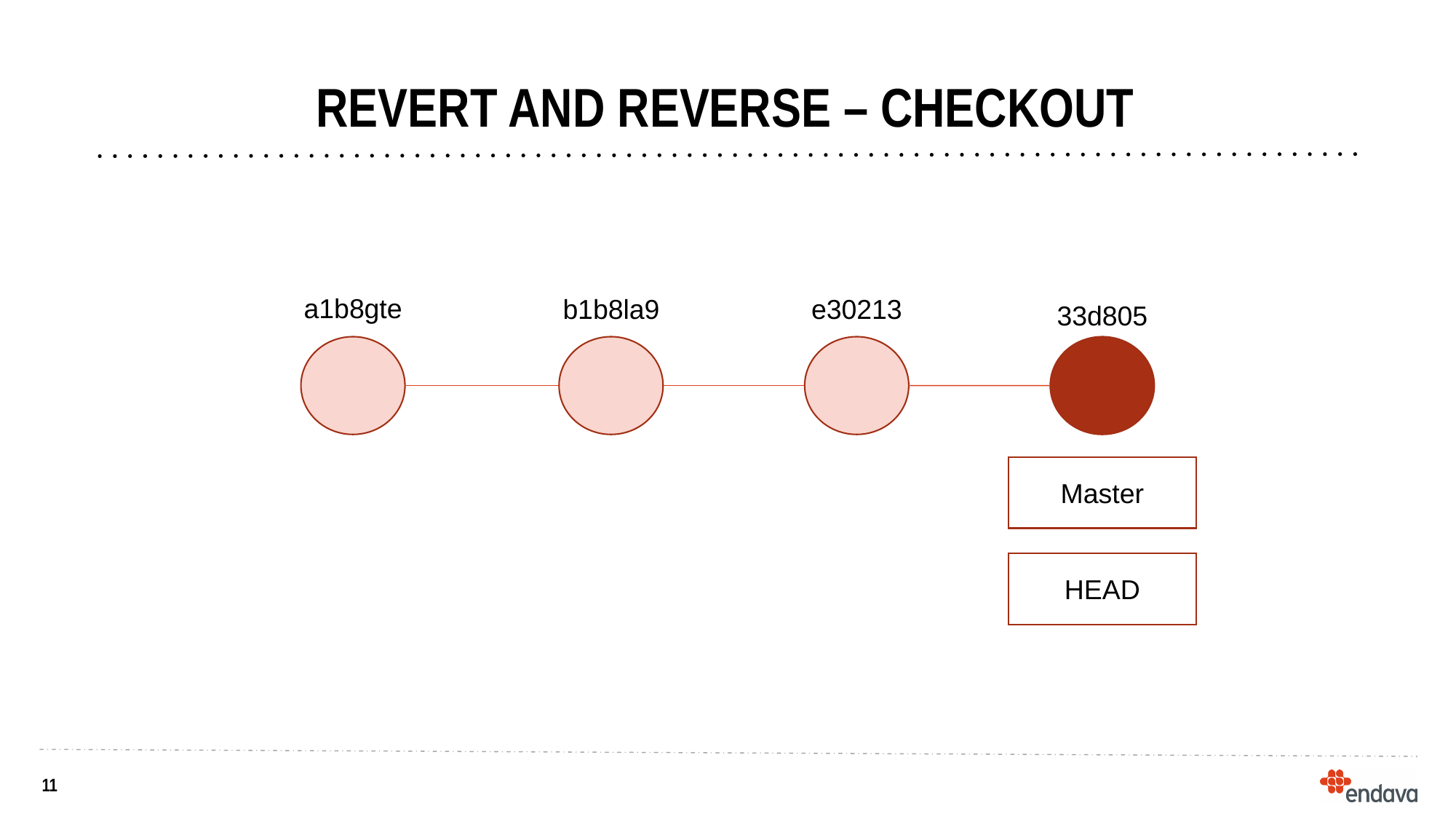

# REVERT AND REVERSE – CHECKOUT
a1b8gte
b1b8la9
e30213
33d805

Master
HEAD